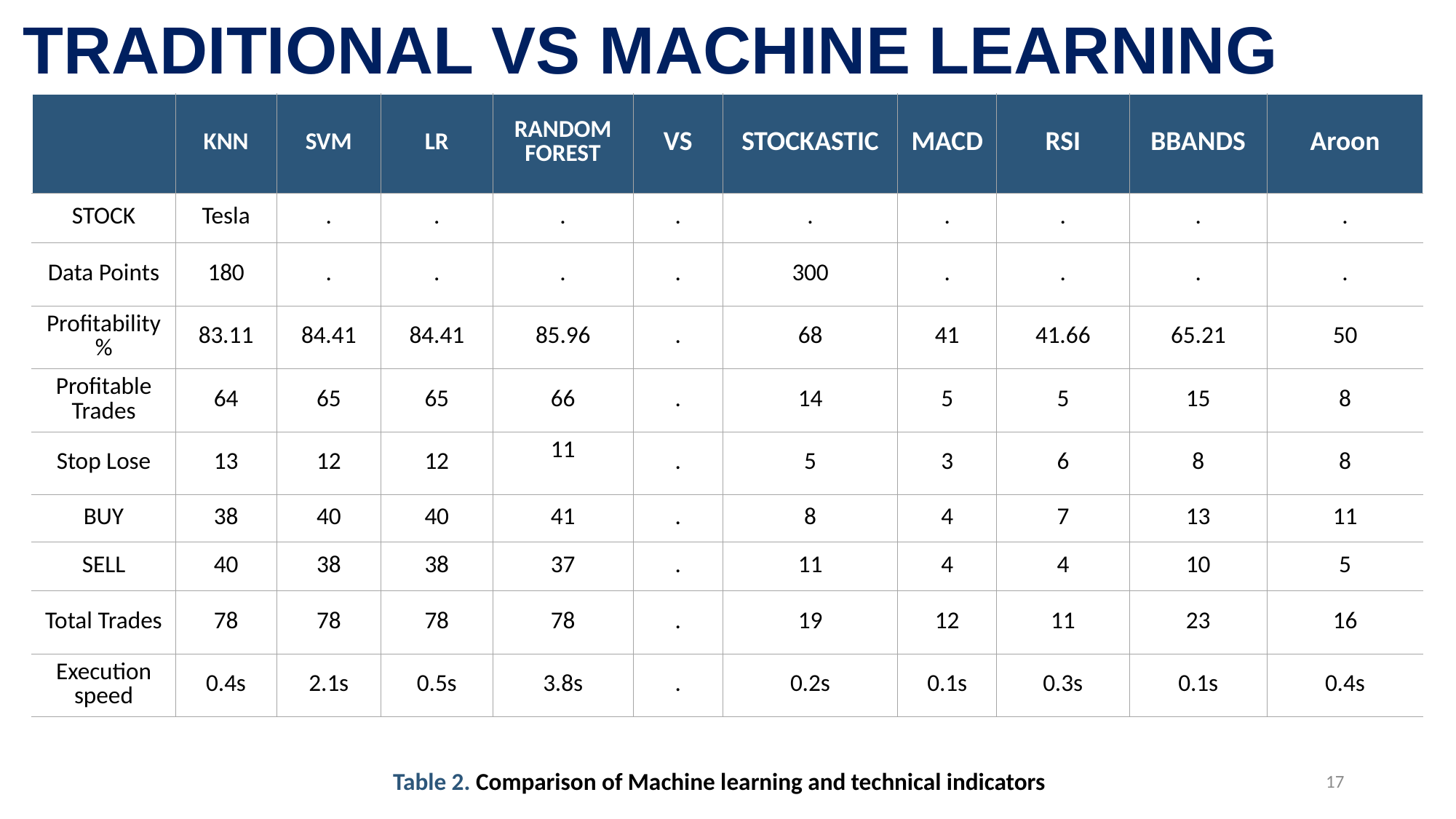

TRADITIONAL VS MACHINE LEARNING
|  | KNN | SVM | LR | RANDOM FOREST | VS | STOCKASTIC | MACD | RSI | BBANDS | Aroon |
| --- | --- | --- | --- | --- | --- | --- | --- | --- | --- | --- |
| STOCK | Tesla | . | . | . | . | . | . | . | . | . |
| Data Points | 180 | . | . | . | . | 300 | . | . | . | . |
| Profitability % | 83.11 | 84.41 | 84.41 | 85.96 | . | 68 | 41 | 41.66 | 65.21 | 50 |
| Profitable Trades | 64 | 65 | 65 | 66 | . | 14 | 5 | 5 | 15 | 8 |
| Stop Lose | 13 | 12 | 12 | 11 | . | 5 | 3 | 6 | 8 | 8 |
| BUY | 38 | 40 | 40 | 41 | . | 8 | 4 | 7 | 13 | 11 |
| SELL | 40 | 38 | 38 | 37 | . | 11 | 4 | 4 | 10 | 5 |
| Total Trades | 78 | 78 | 78 | 78 | . | 19 | 12 | 11 | 23 | 16 |
| Execution speed | 0.4s | 2.1s | 0.5s | 3.8s | . | 0.2s | 0.1s | 0.3s | 0.1s | 0.4s |
17
Table 2. Comparison of Machine learning and technical indicators